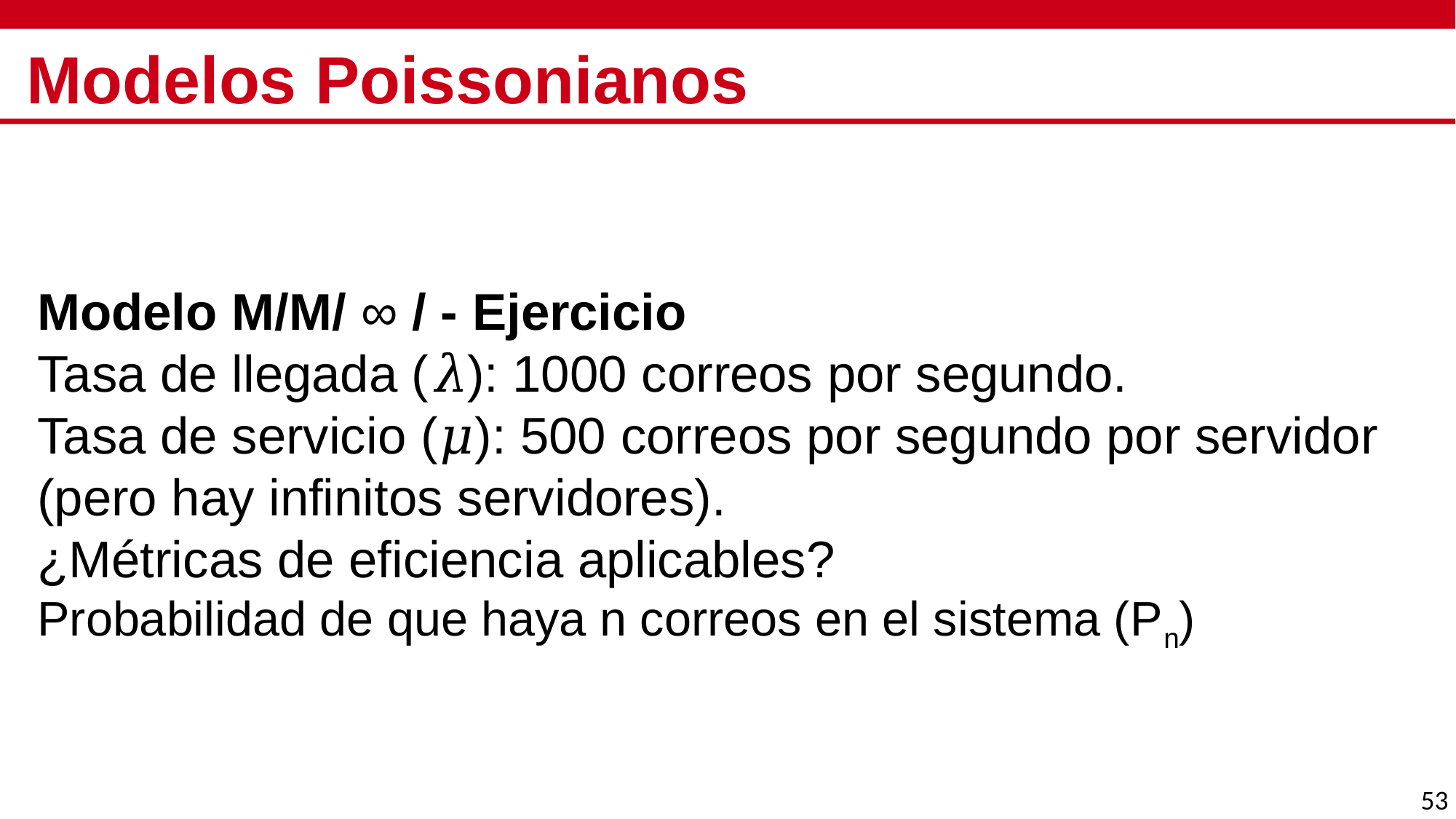

# Modelos Poissonianos
Modelo M/M/ ∞ / - Ejercicio
Tasa de llegada (𝜆): 1000 correos por segundo.
Tasa de servicio (𝜇): 500 correos por segundo por servidor (pero hay infinitos servidores).
¿Métricas de eficiencia aplicables?
Probabilidad de que haya n correos en el sistema (Pn)
53